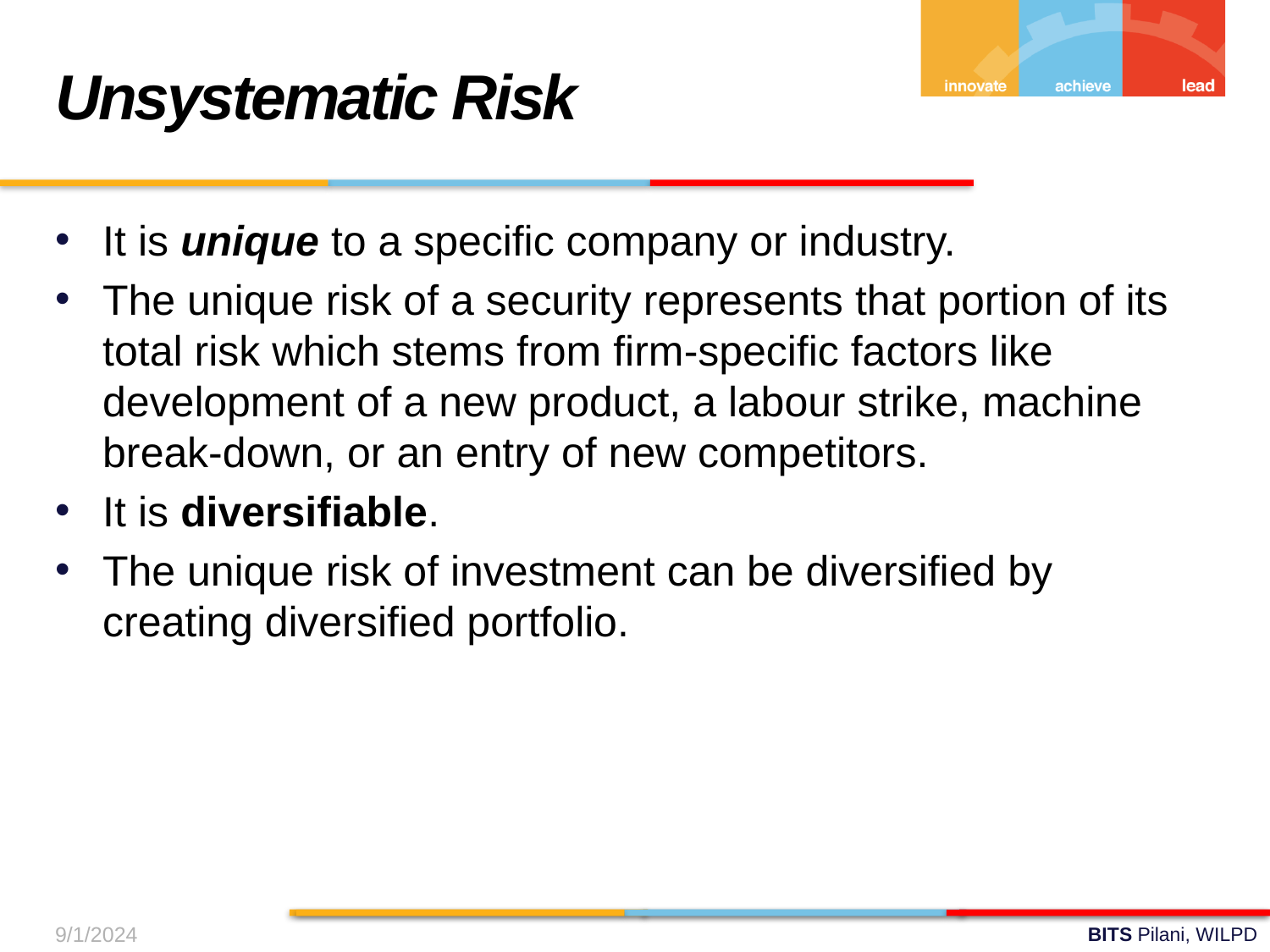

Unsystematic Risk
It is unique to a specific company or industry.
The unique risk of a security represents that portion of its total risk which stems from firm-specific factors like development of a new product, a labour strike, machine break-down, or an entry of new competitors.
It is diversifiable.
The unique risk of investment can be diversified by creating diversified portfolio.

9/1/2024